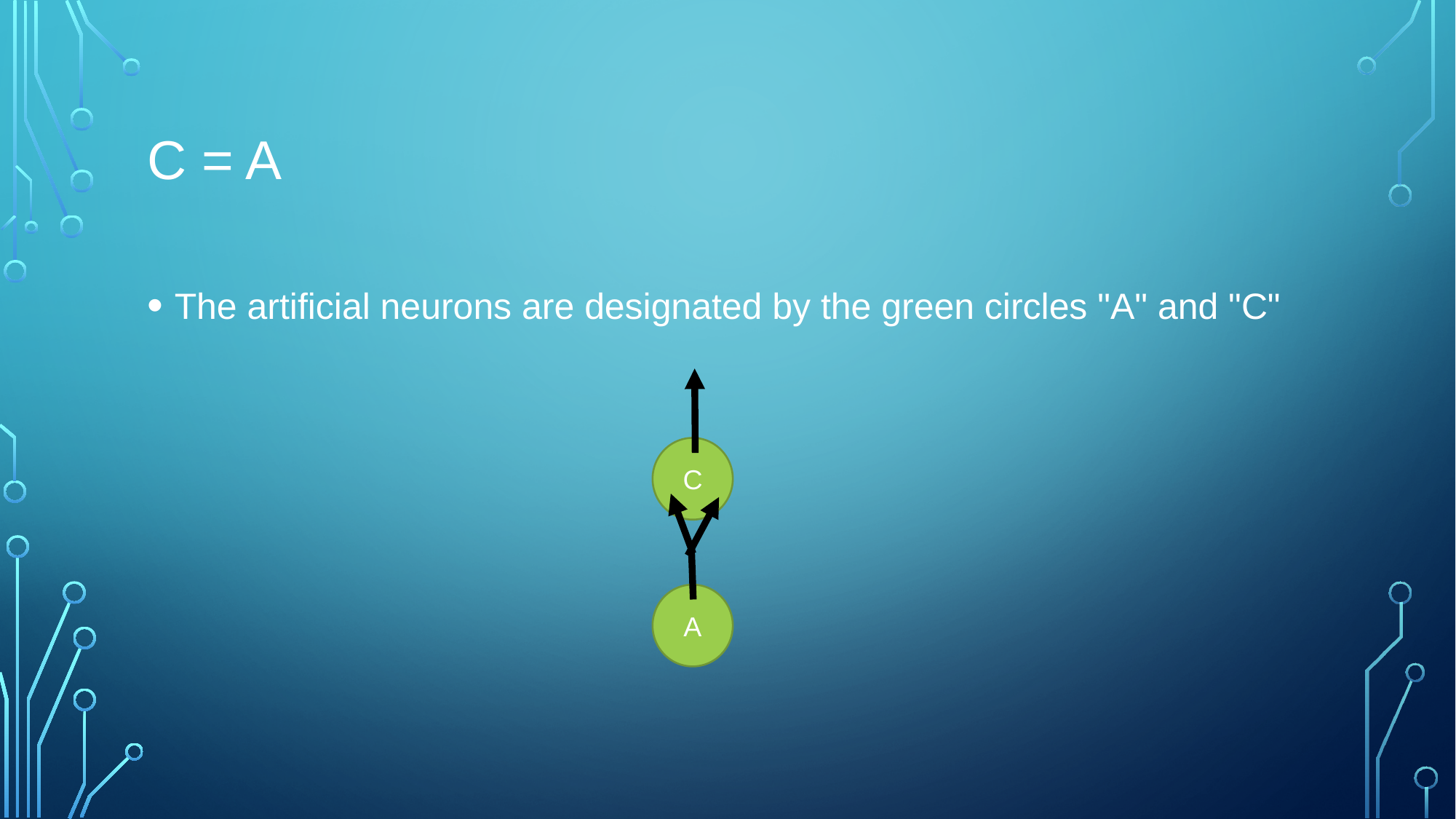

# C = A
The artificial neurons are designated by the green circles "A" and "C"
C
A